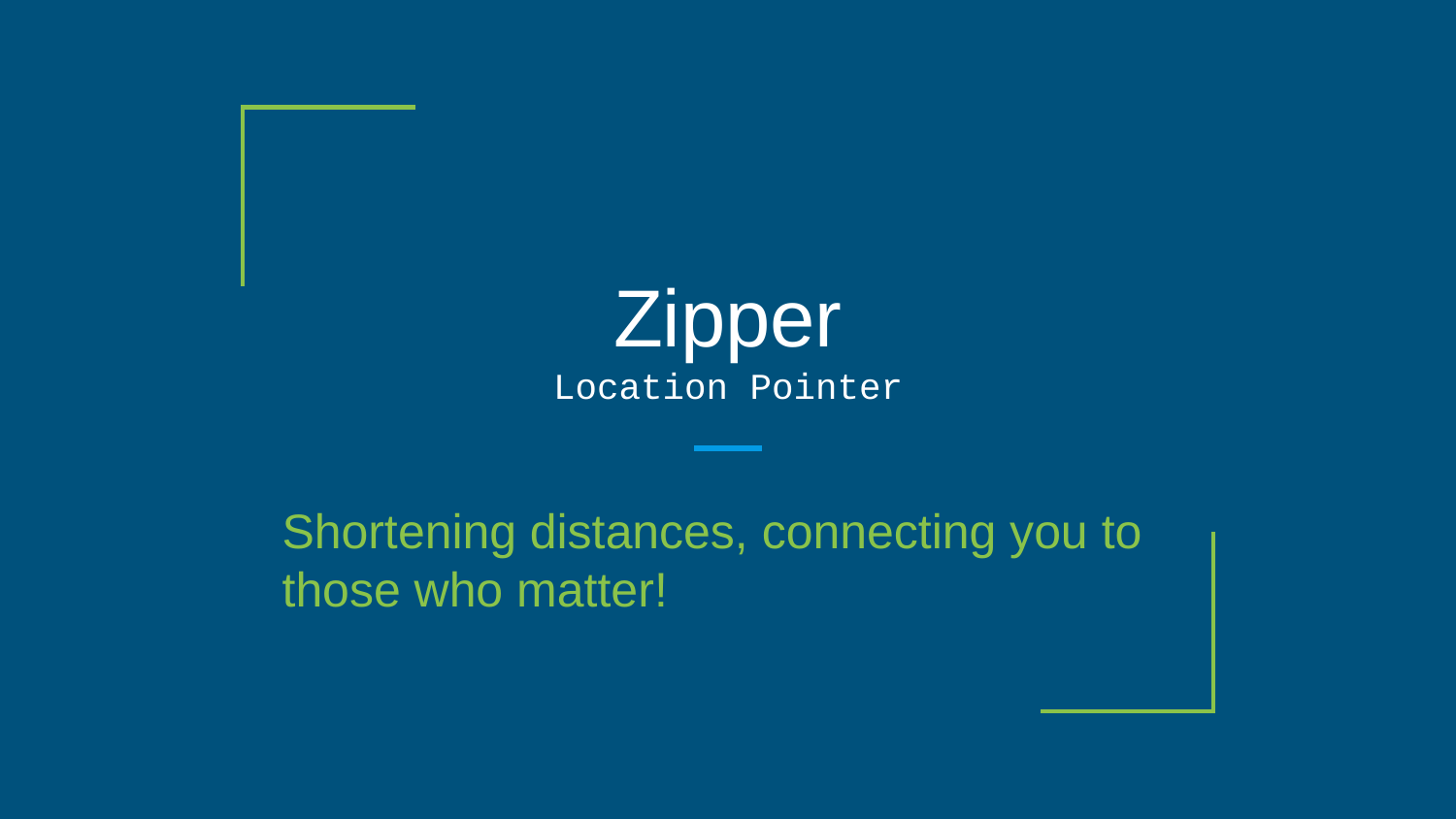

# Zipper
Location Pointer
Shortening distances, connecting you to those who matter!